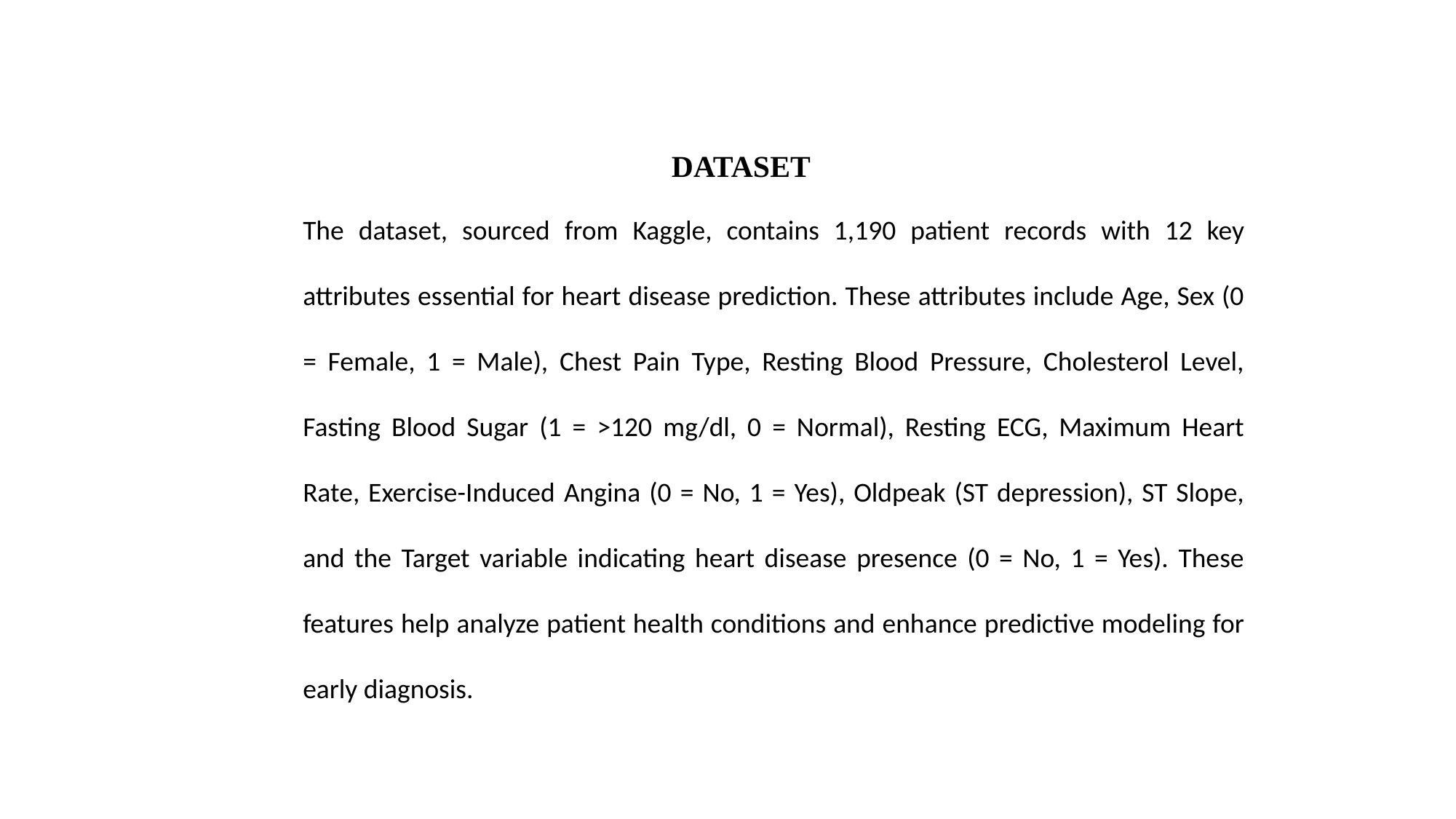

# DATASET
The dataset, sourced from Kaggle, contains 1,190 patient records with 12 key attributes essential for heart disease prediction. These attributes include Age, Sex (0 = Female, 1 = Male), Chest Pain Type, Resting Blood Pressure, Cholesterol Level, Fasting Blood Sugar (1 = >120 mg/dl, 0 = Normal), Resting ECG, Maximum Heart Rate, Exercise-Induced Angina (0 = No, 1 = Yes), Oldpeak (ST depression), ST Slope, and the Target variable indicating heart disease presence (0 = No, 1 = Yes). These features help analyze patient health conditions and enhance predictive modeling for early diagnosis.